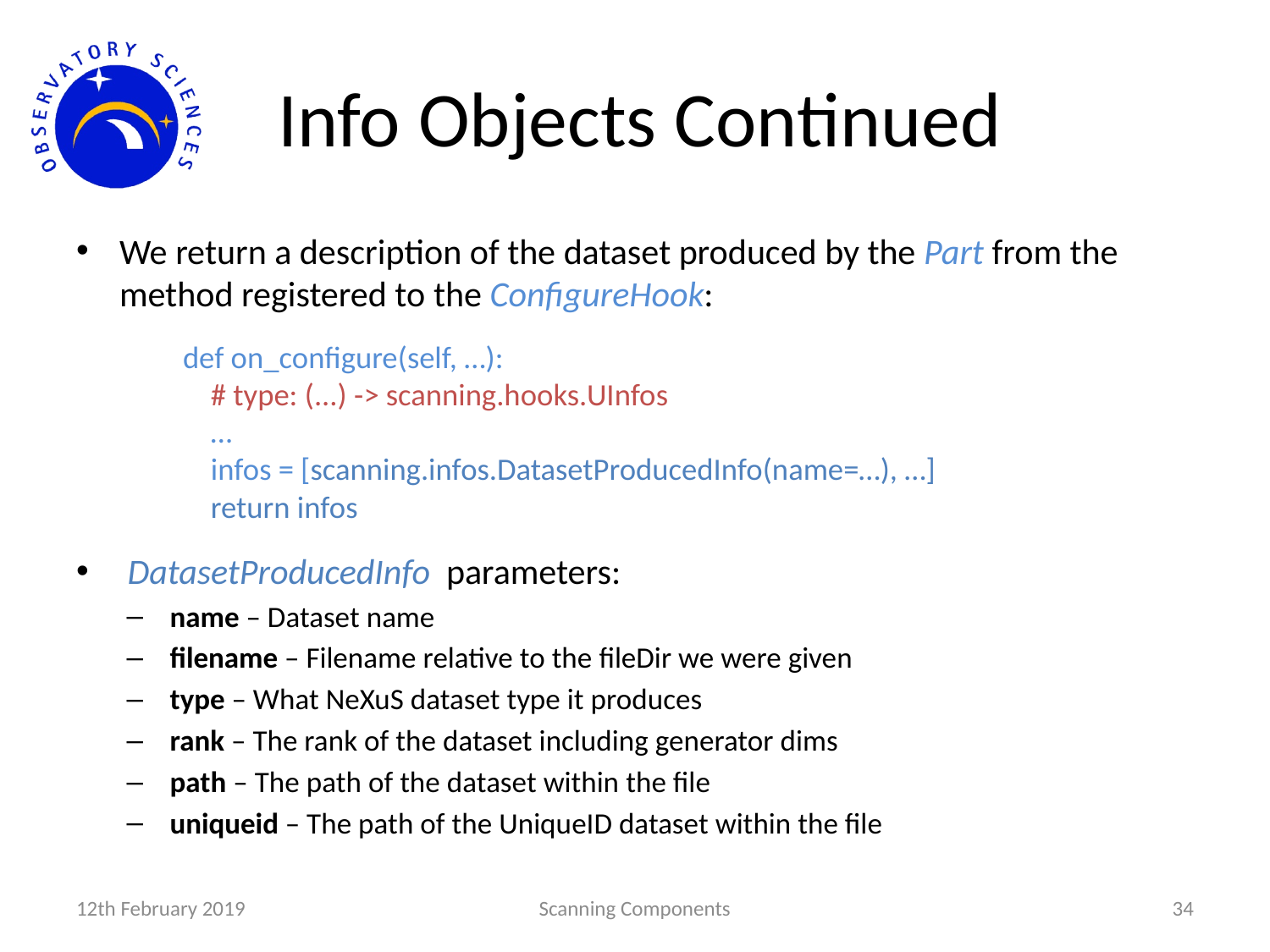

# Info Objects Continued
We return a description of the dataset produced by the Part from the method registered to the ConfigureHook:
	def on_configure(self, …):
	    # type: (...) -> scanning.hooks.UInfos
	    …
	    infos = [scanning.infos.DatasetProducedInfo(name=…), …]
	    return infos
 DatasetProducedInfo  parameters:
name – Dataset name
filename – Filename relative to the fileDir we were given
type – What NeXuS dataset type it produces
rank – The rank of the dataset including generator dims
path – The path of the dataset within the file
uniqueid – The path of the UniqueID dataset within the file

12th February 2019
Scanning Components
34